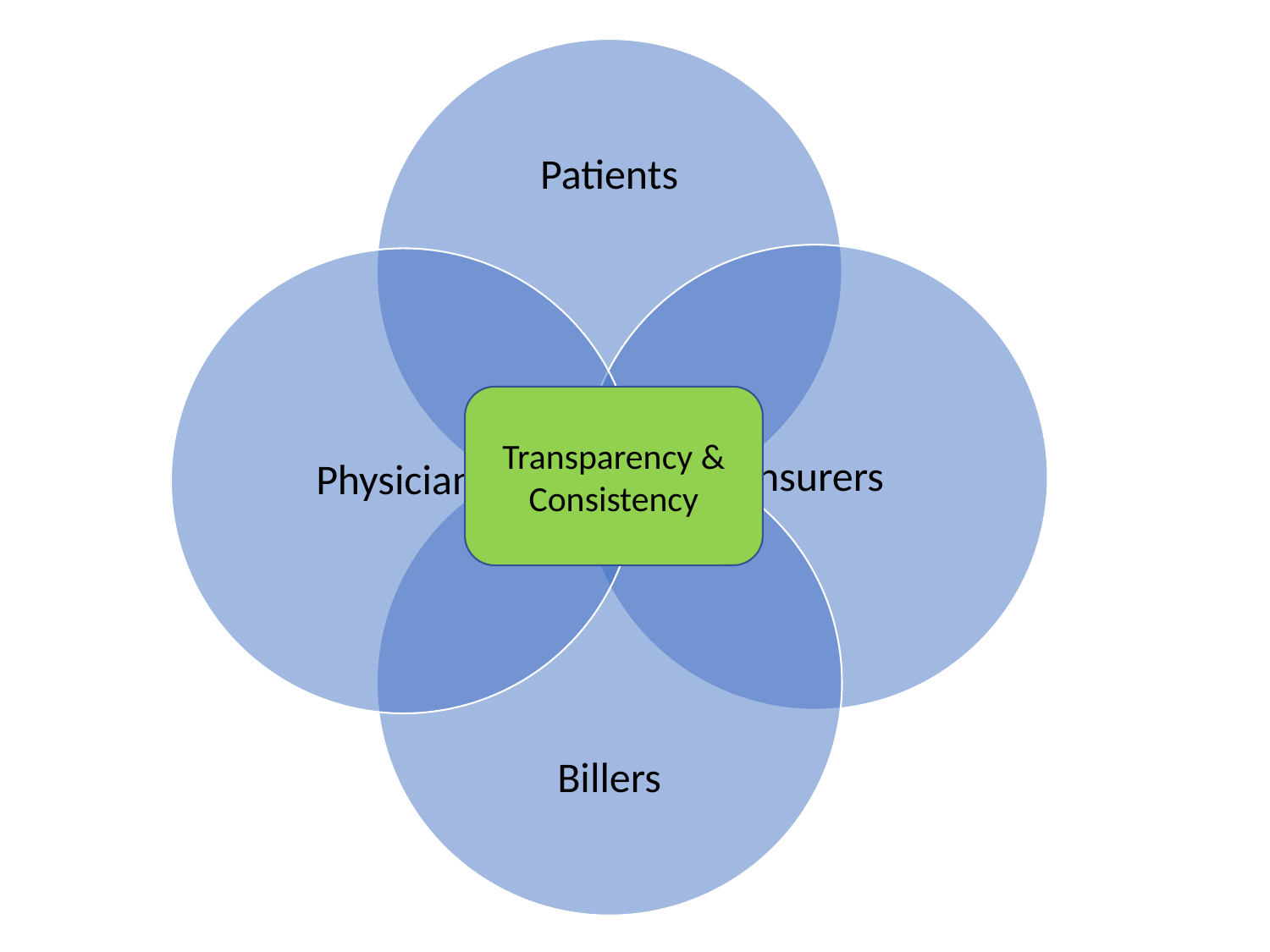

Patients
Insurers
Billers
Physicians
Transparency & Consistency